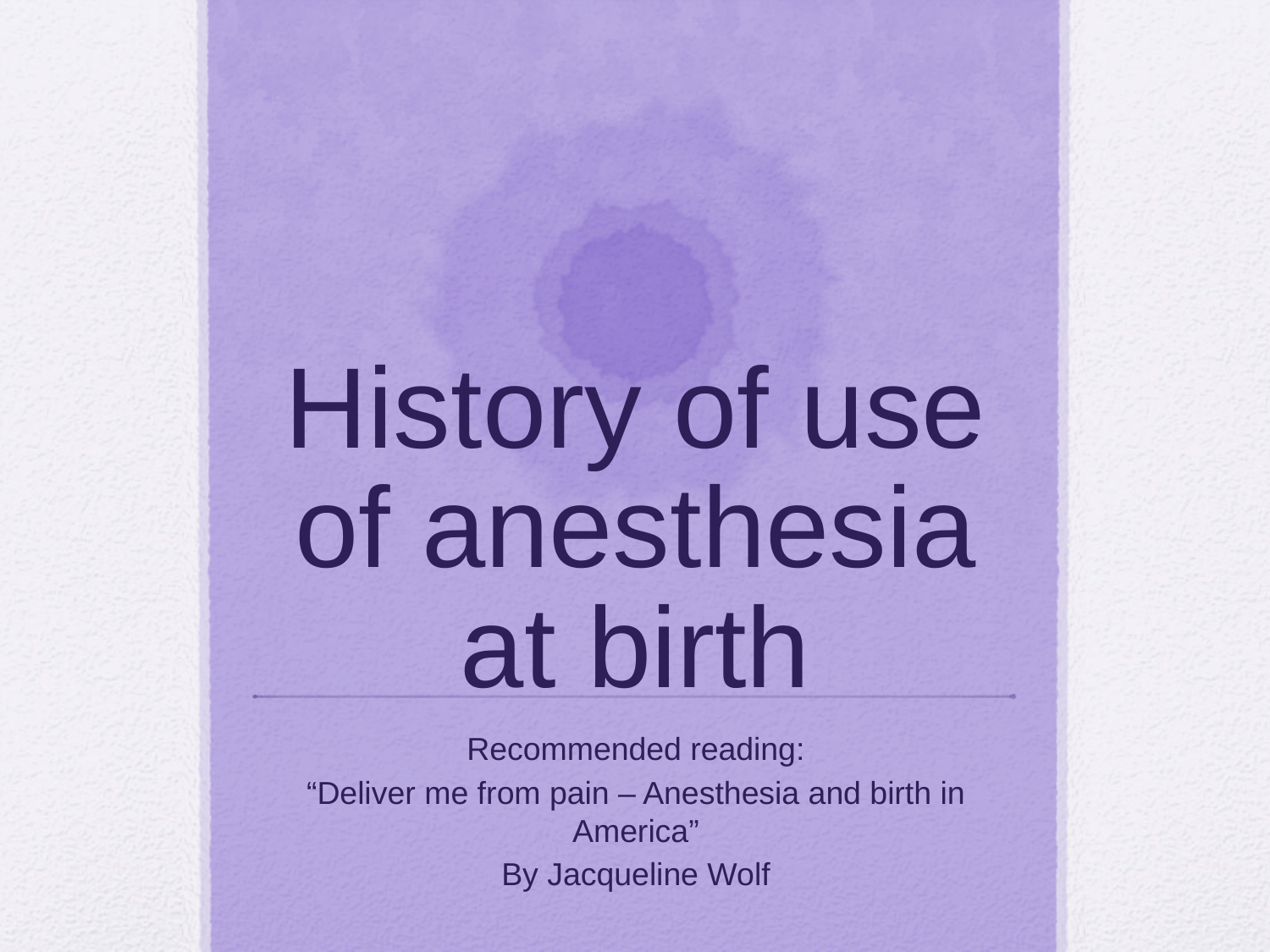

# History of use of anesthesia at birth
Recommended reading:
“Deliver me from pain – Anesthesia and birth in America”
By Jacqueline Wolf